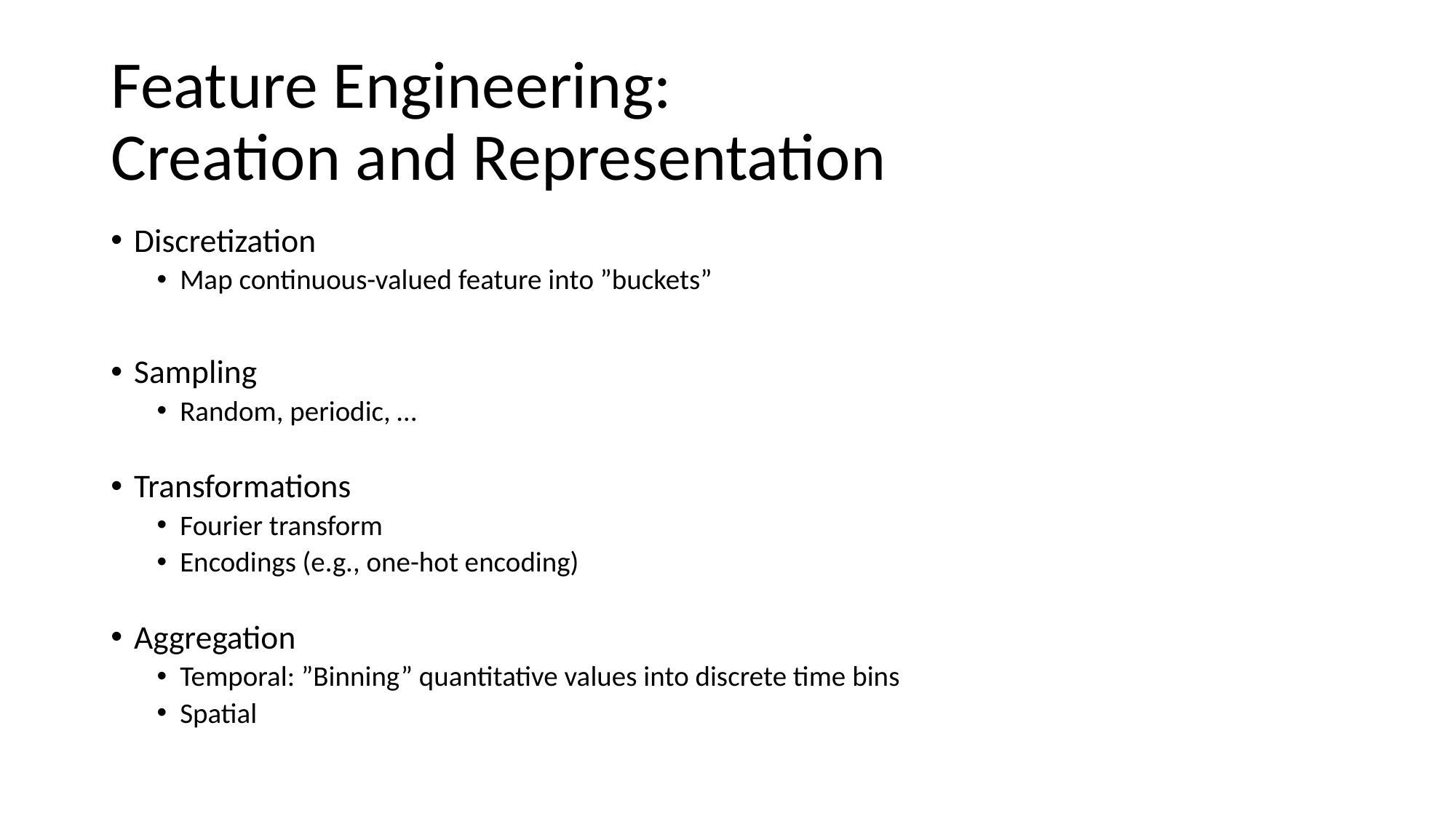

# Feature Engineering: Creation and Representation
Discretization
Map continuous-valued feature into ”buckets”

Sampling
Random, periodic, …
Transformations
Fourier transform
Encodings (e.g., one-hot encoding)
Aggregation
Temporal: ”Binning” quantitative values into discrete time bins
Spatial